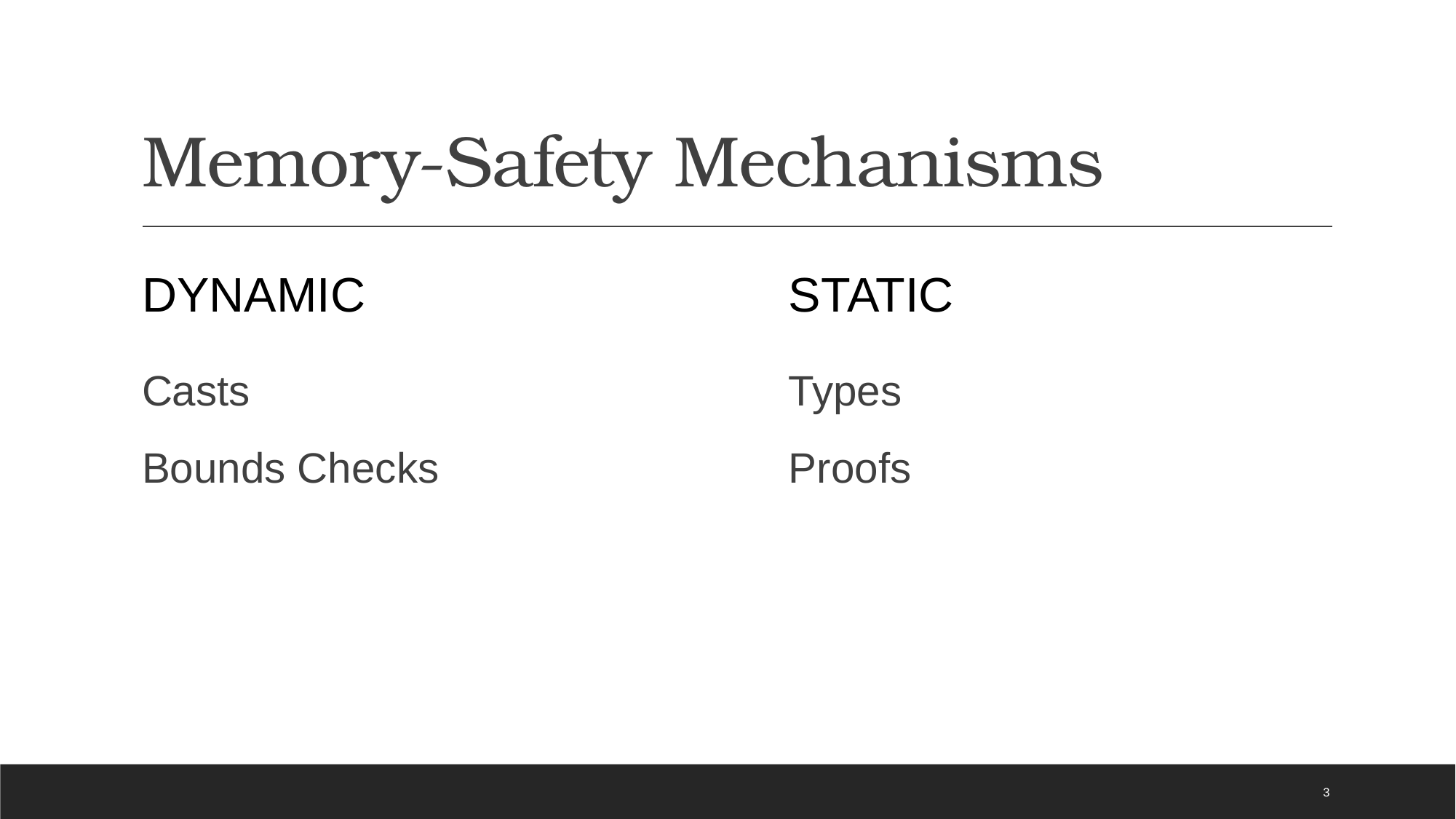

# Memory-Safety Mechanisms
Dynamic
Static
Types
Proofs
Casts
Bounds Checks
3